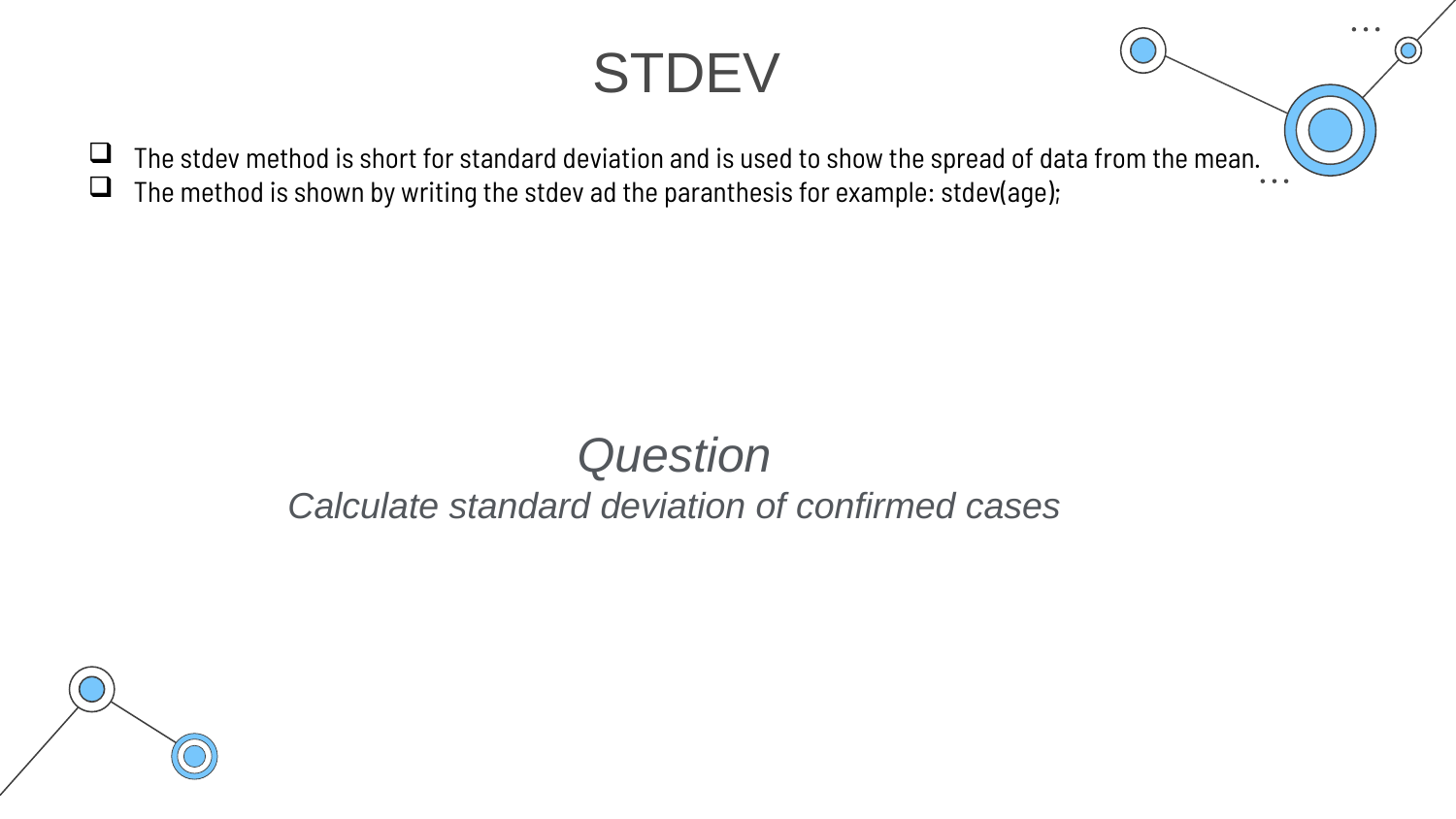

# STDEV
The stdev method is short for standard deviation and is used to show the spread of data from the mean.
The method is shown by writing the stdev ad the paranthesis for example: stdev(age);
Question
Calculate standard deviation of confirmed cases